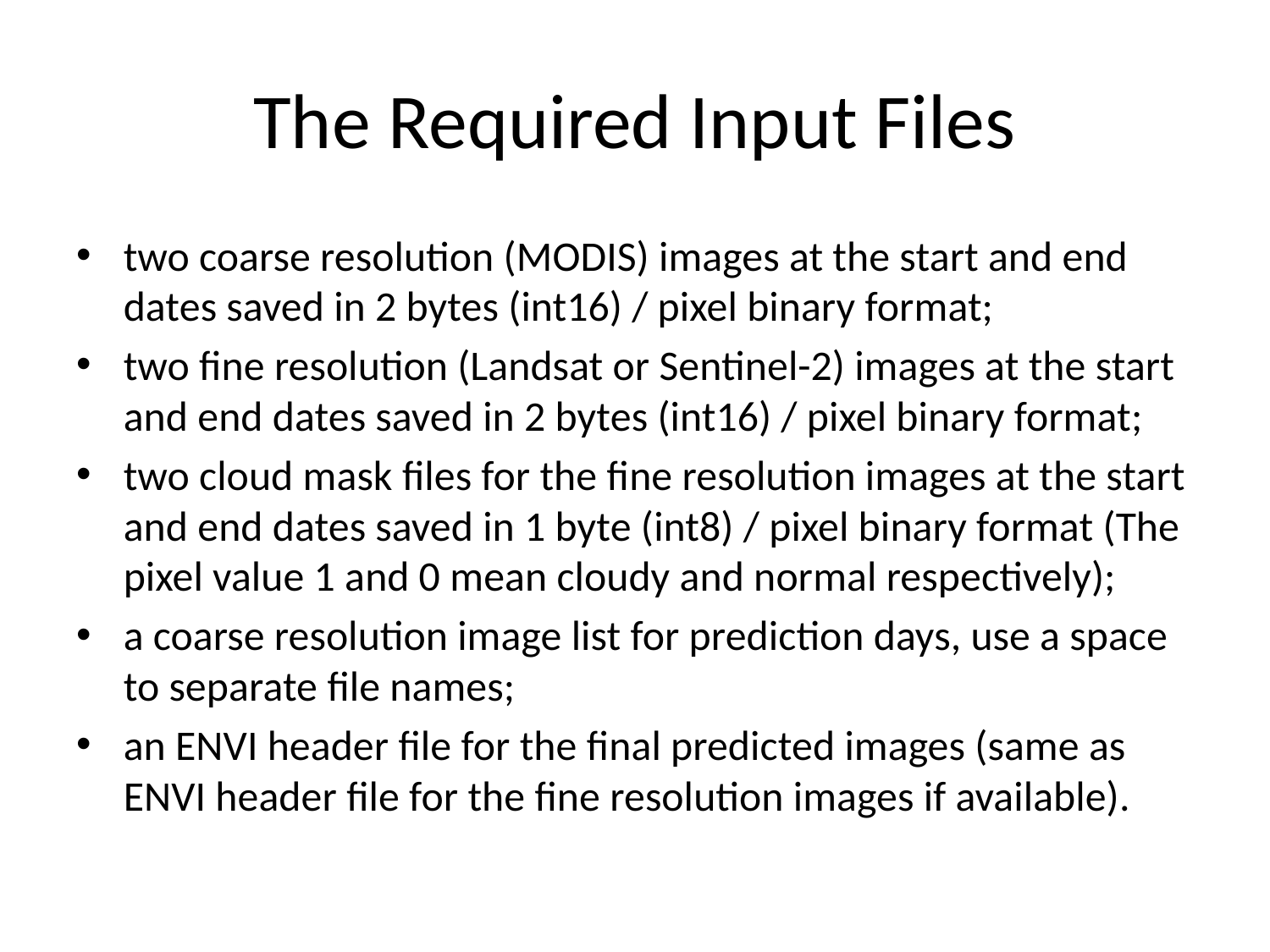

# The Required Input Files
two coarse resolution (MODIS) images at the start and end dates saved in 2 bytes (int16) / pixel binary format;
two fine resolution (Landsat or Sentinel-2) images at the start and end dates saved in 2 bytes (int16) / pixel binary format;
two cloud mask files for the fine resolution images at the start and end dates saved in 1 byte (int8) / pixel binary format (The pixel value 1 and 0 mean cloudy and normal respectively);
a coarse resolution image list for prediction days, use a space to separate file names;
an ENVI header file for the final predicted images (same as ENVI header file for the fine resolution images if available).